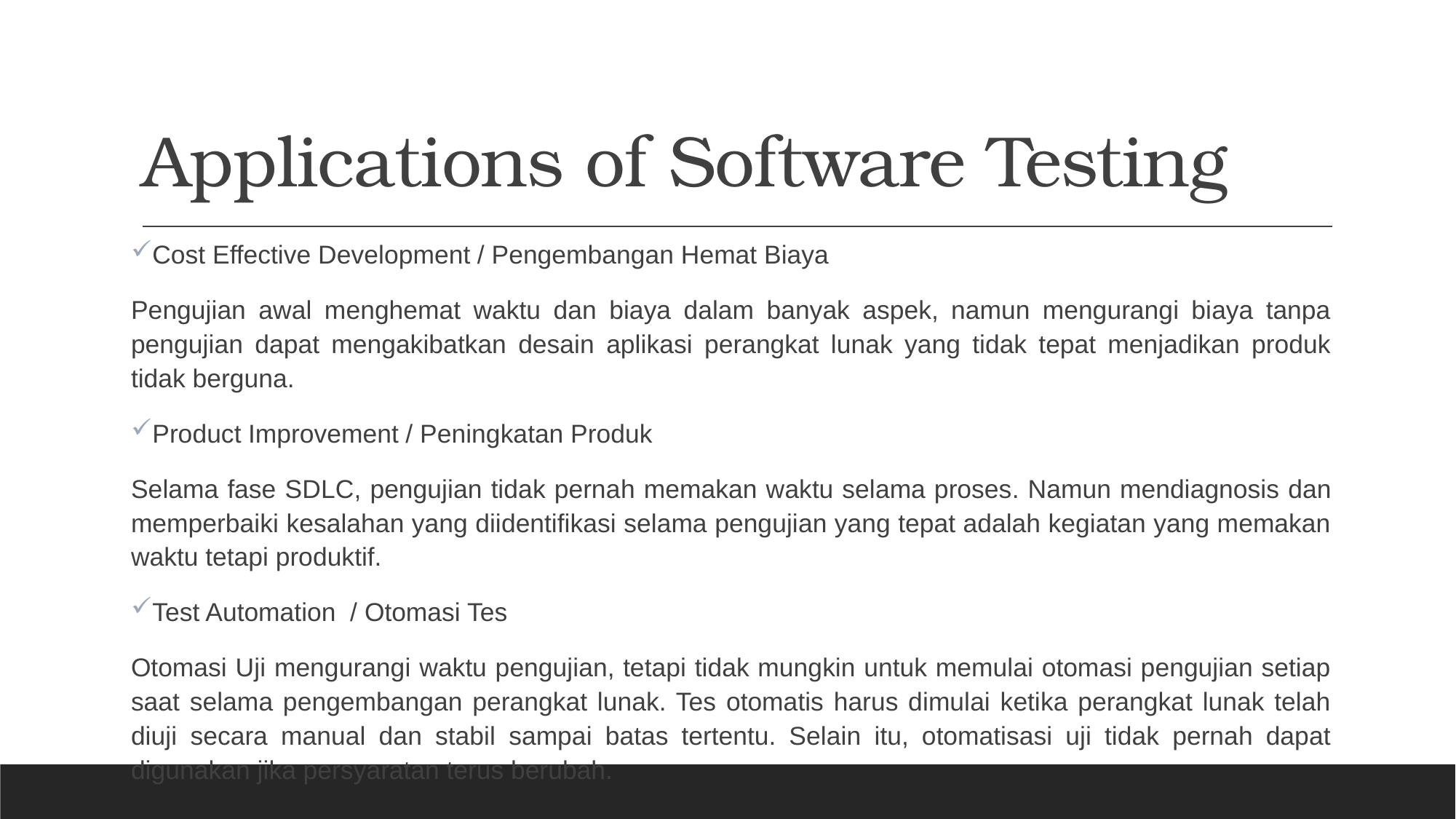

# Applications of Software Testing
Cost Effective Development / Pengembangan Hemat Biaya
Pengujian awal menghemat waktu dan biaya dalam banyak aspek, namun mengurangi biaya tanpa pengujian dapat mengakibatkan desain aplikasi perangkat lunak yang tidak tepat menjadikan produk tidak berguna.
Product Improvement / Peningkatan Produk
Selama fase SDLC, pengujian tidak pernah memakan waktu selama proses. Namun mendiagnosis dan memperbaiki kesalahan yang diidentifikasi selama pengujian yang tepat adalah kegiatan yang memakan waktu tetapi produktif.
Test Automation  / Otomasi Tes
Otomasi Uji mengurangi waktu pengujian, tetapi tidak mungkin untuk memulai otomasi pengujian setiap saat selama pengembangan perangkat lunak. Tes otomatis harus dimulai ketika perangkat lunak telah diuji secara manual dan stabil sampai batas tertentu. Selain itu, otomatisasi uji tidak pernah dapat digunakan jika persyaratan terus berubah.